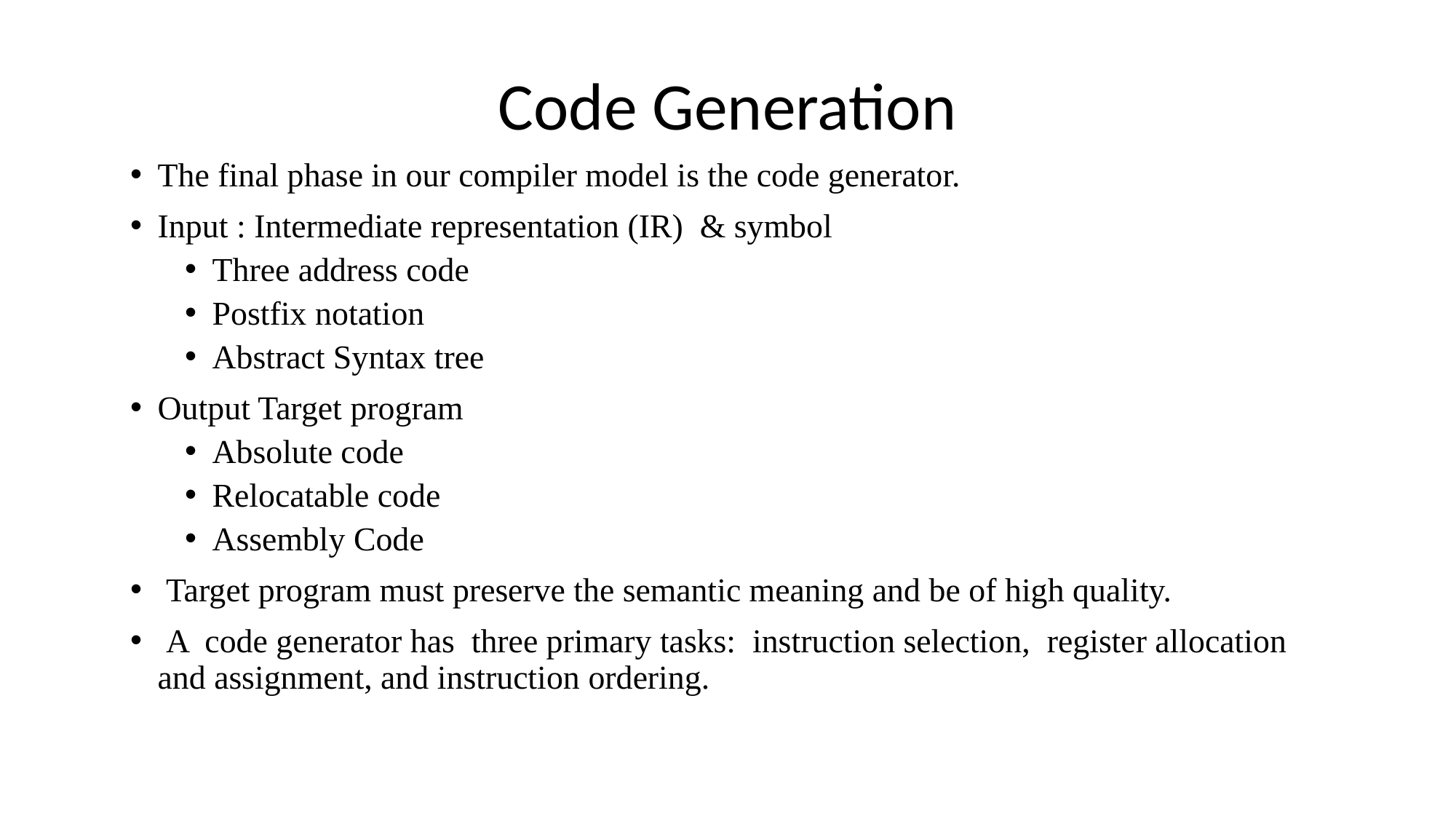

# Code Generation
The final phase in our compiler model is the code generator.
Input : Intermediate representation (IR)  & symbol
Three address code
Postfix notation
Abstract Syntax tree
Output Target program
Absolute code
Relocatable code
Assembly Code
 Target program must preserve the semantic meaning and be of high quality.
 A  code generator has  three primary tasks:  instruction selection,  register allocation and assignment, and instruction ordering.